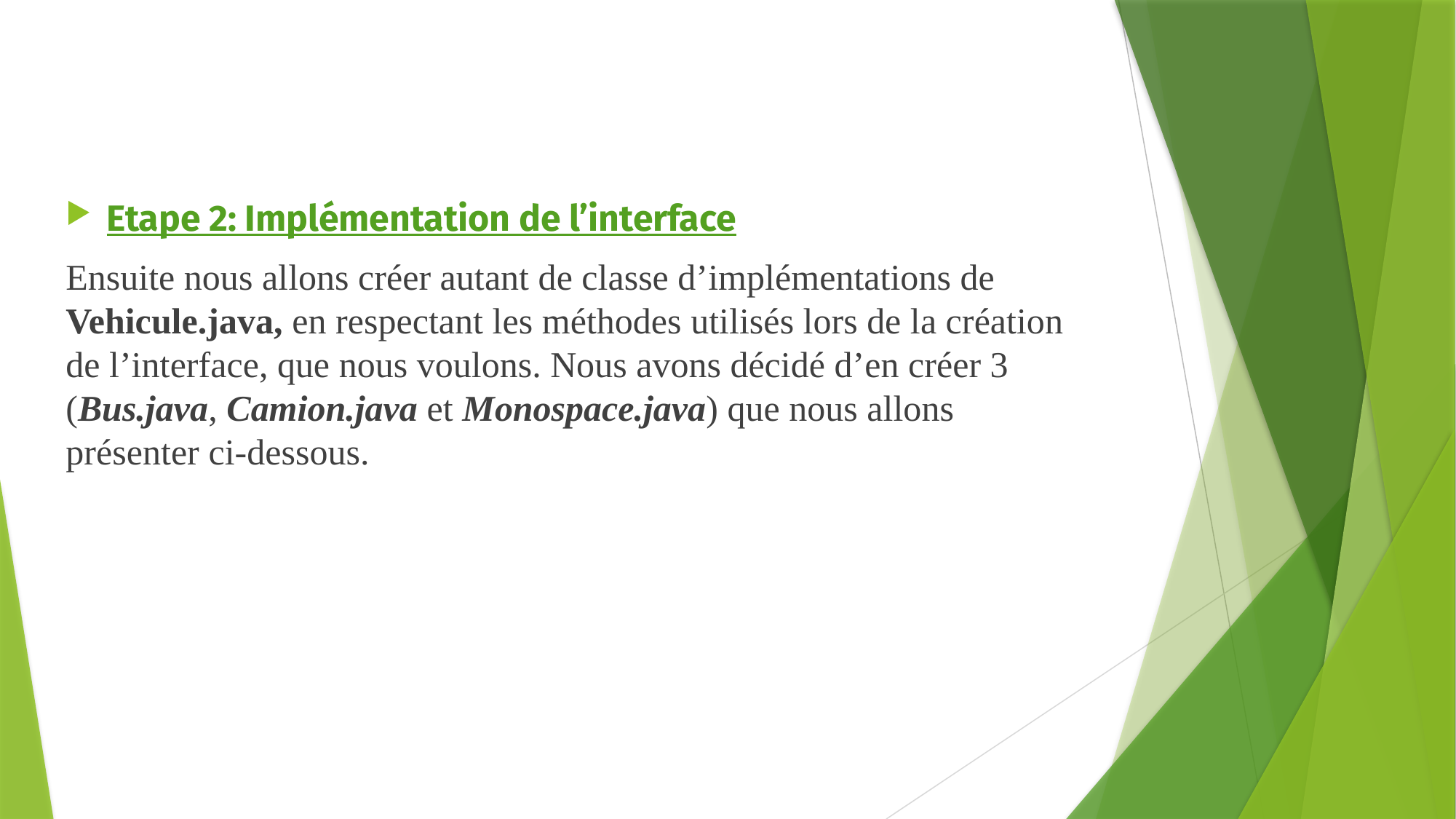

Etape 2: Implémentation de l’interface
Ensuite nous allons créer autant de classe d’implémentations de Vehicule.java, en respectant les méthodes utilisés lors de la création de l’interface, que nous voulons. Nous avons décidé d’en créer 3 (Bus.java, Camion.java et Monospace.java) que nous allons présenter ci-dessous.